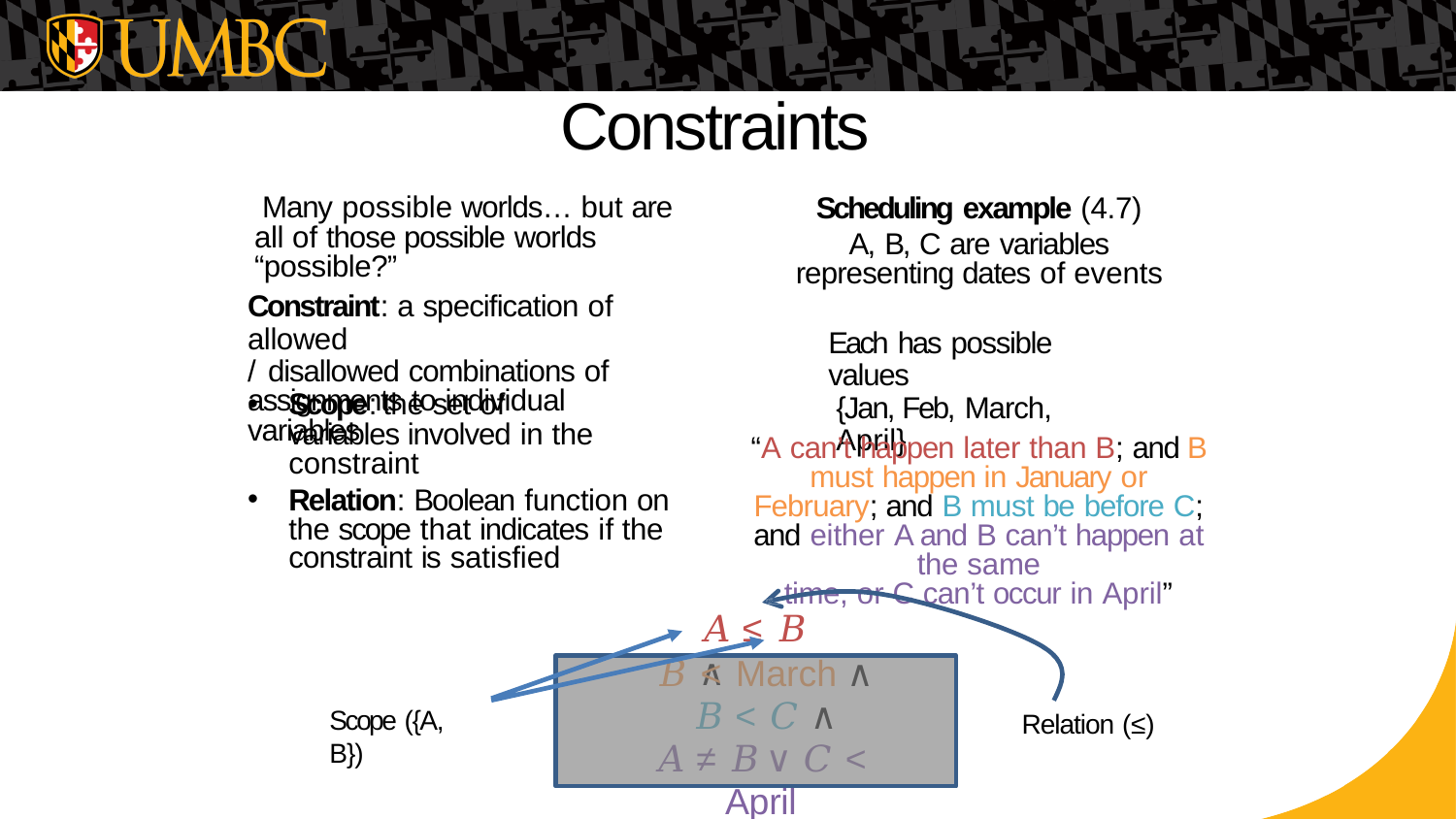

21
# Constraints
Many possible worlds… but are all of those possible worlds “possible?”
Scheduling example (4.7)
A, B, C are variables representing dates of events
Constraint: a specification of allowed
/ disallowed combinations of assignments to individual variables
Each has possible values
{Jan, Feb, March, April}
Scope: the set of variables involved in the constraint
Relation: Boolean function on the scope that indicates if the constraint is satisfied
“A can’t happen later than B; and B must happen in January or February; and B must be before C; and either A and B can’t happen at the same
time, or C can’t occur in April”

𝐴 ≤ 𝐵	∧

𝐵 < March ∧
𝐵 < 𝐶 ∧
𝐴 ≠ 𝐵	∨ 𝐶 < April
Scope ({A, B})
Relation (≤)